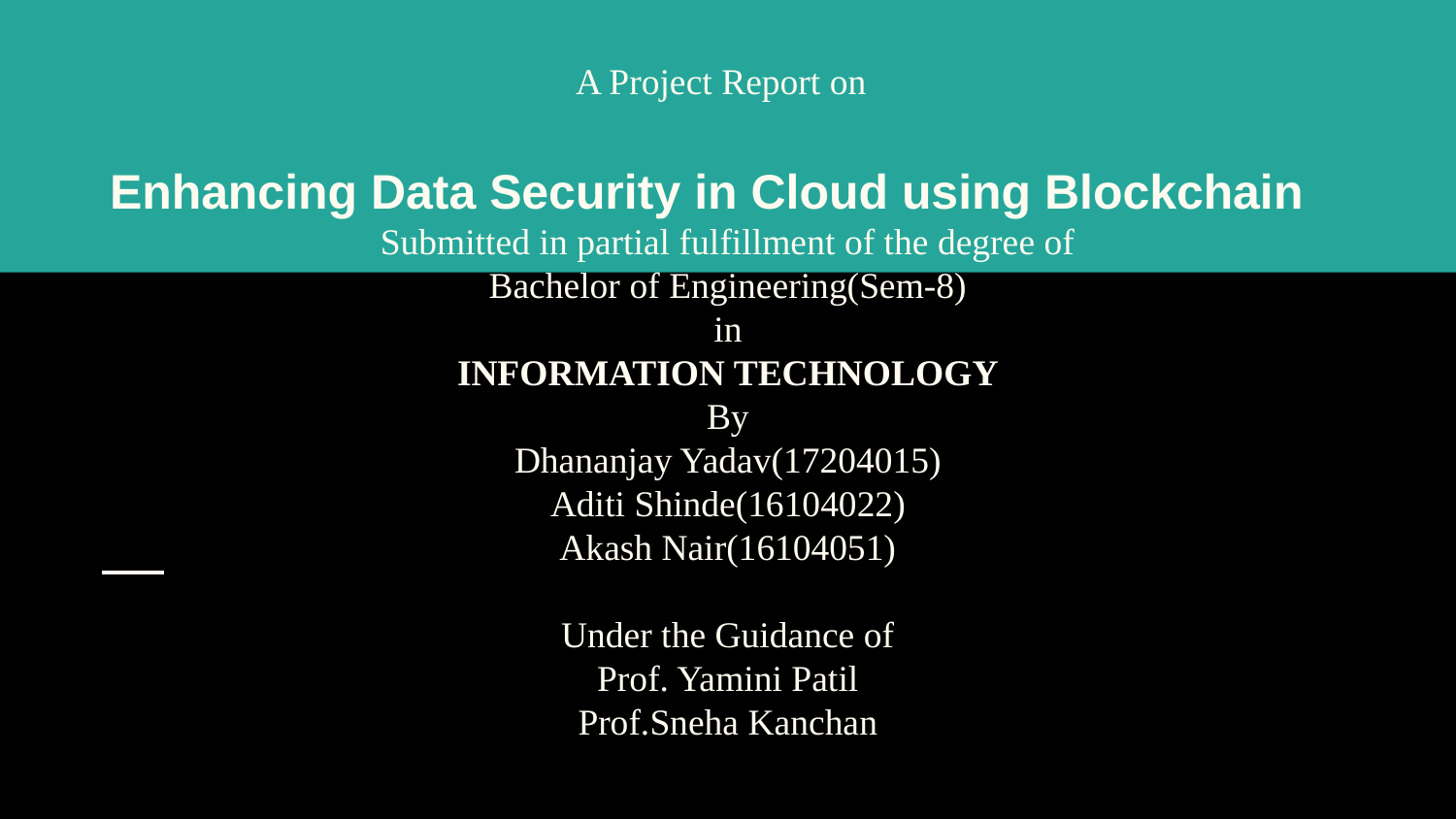

# A Project Report on
 Enhancing Data Security in Cloud using Blockchain
Submitted in partial fulfillment of the degree of
Bachelor of Engineering(Sem-8)
in
INFORMATION TECHNOLOGY
By
Dhananjay Yadav(17204015)
Aditi Shinde(16104022)
Akash Nair(16104051)

Under the Guidance of
Prof. Yamini Patil
Prof.Sneha Kanchan